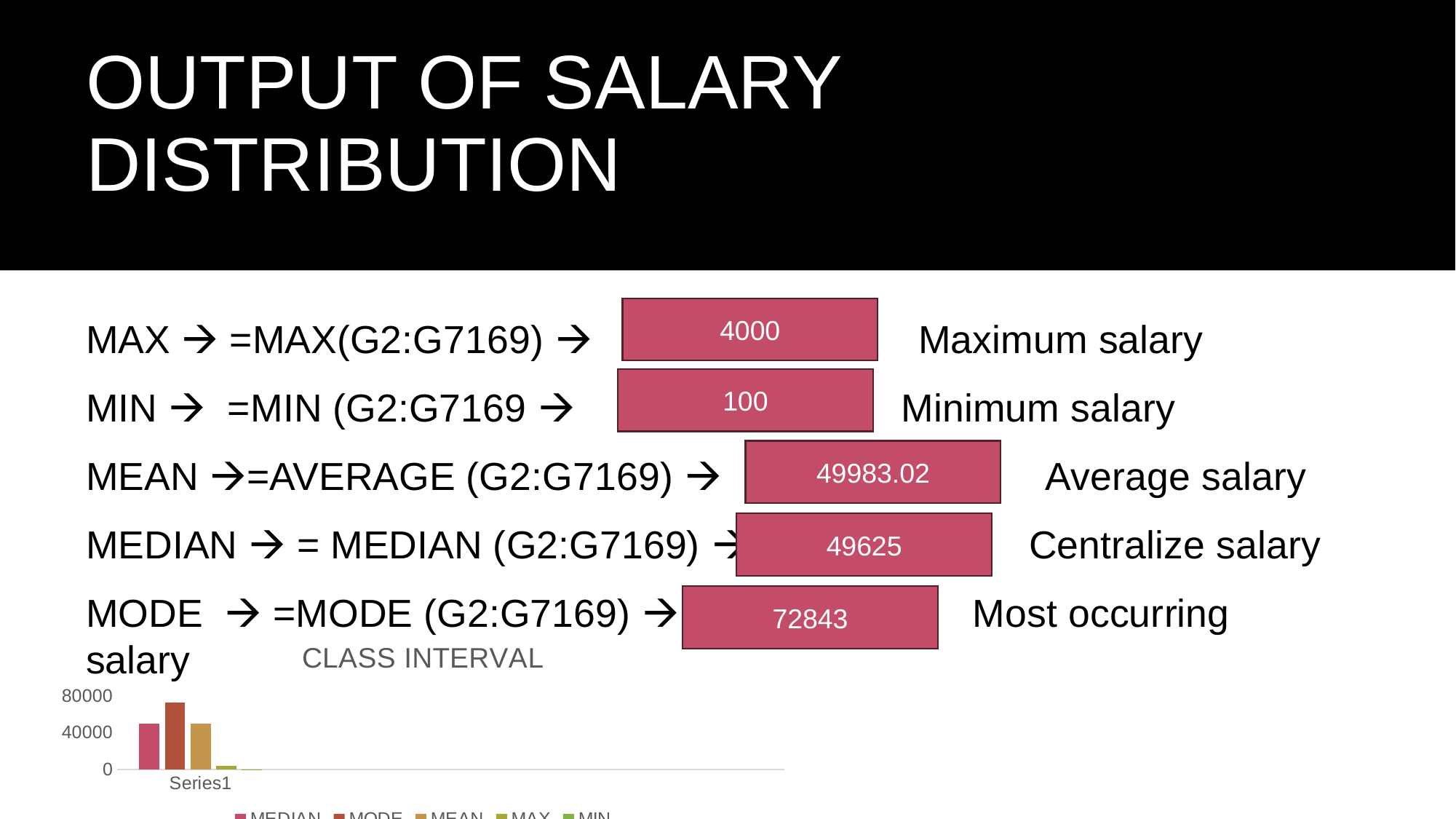

# OUTPUT OF SALARY DISTRIBUTION
4000
MAX 🡪 =MAX(G2:G7169) 🡪                              Maximum salary
MIN 🡪  =MIN (G2:G7169 🡪                              Minimum salary
MEAN 🡪=AVERAGE (G2:G7169) 🡪                              Average salary
MEDIAN 🡪 = MEDIAN (G2:G7169) 🡪 ce                     Centralize salary
MODE  🡪 =MODE (G2:G7169) 🡪                           Most occurring salary
100
49983.02
49625
72843

### Chart: CLASS INTERVAL

| Category | MEDIAN | MODE | MEAN | MAX | MIN |
|---|---|---|---|---|---|
|  | 49983.02 | 72843.0 | 49625.0 | 4000.0 | 100.0 |
|  | None | None | None | None | None |
|  | None | None | None | None | None |
|  | None | None | None | None | None |